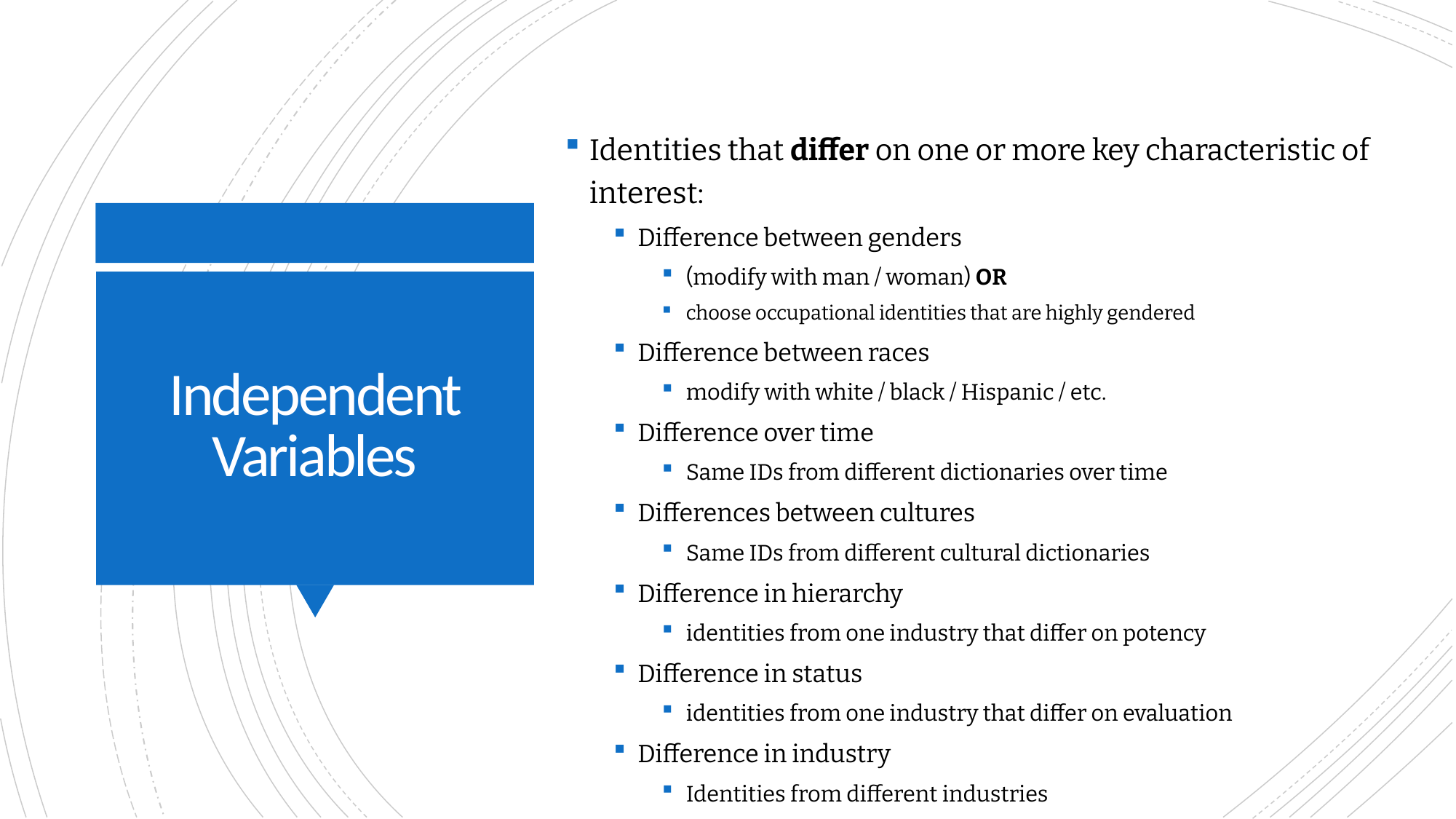

Identities that differ on one or more key characteristic of interest:
Difference between genders
(modify with man / woman) OR
choose occupational identities that are highly gendered
Difference between races
modify with white / black / Hispanic / etc.
Difference over time
Same IDs from different dictionaries over time
Differences between cultures
Same IDs from different cultural dictionaries
Difference in hierarchy
identities from one industry that differ on potency
Difference in status
identities from one industry that differ on evaluation
Difference in industry
Identities from different industries

# Independent Variables